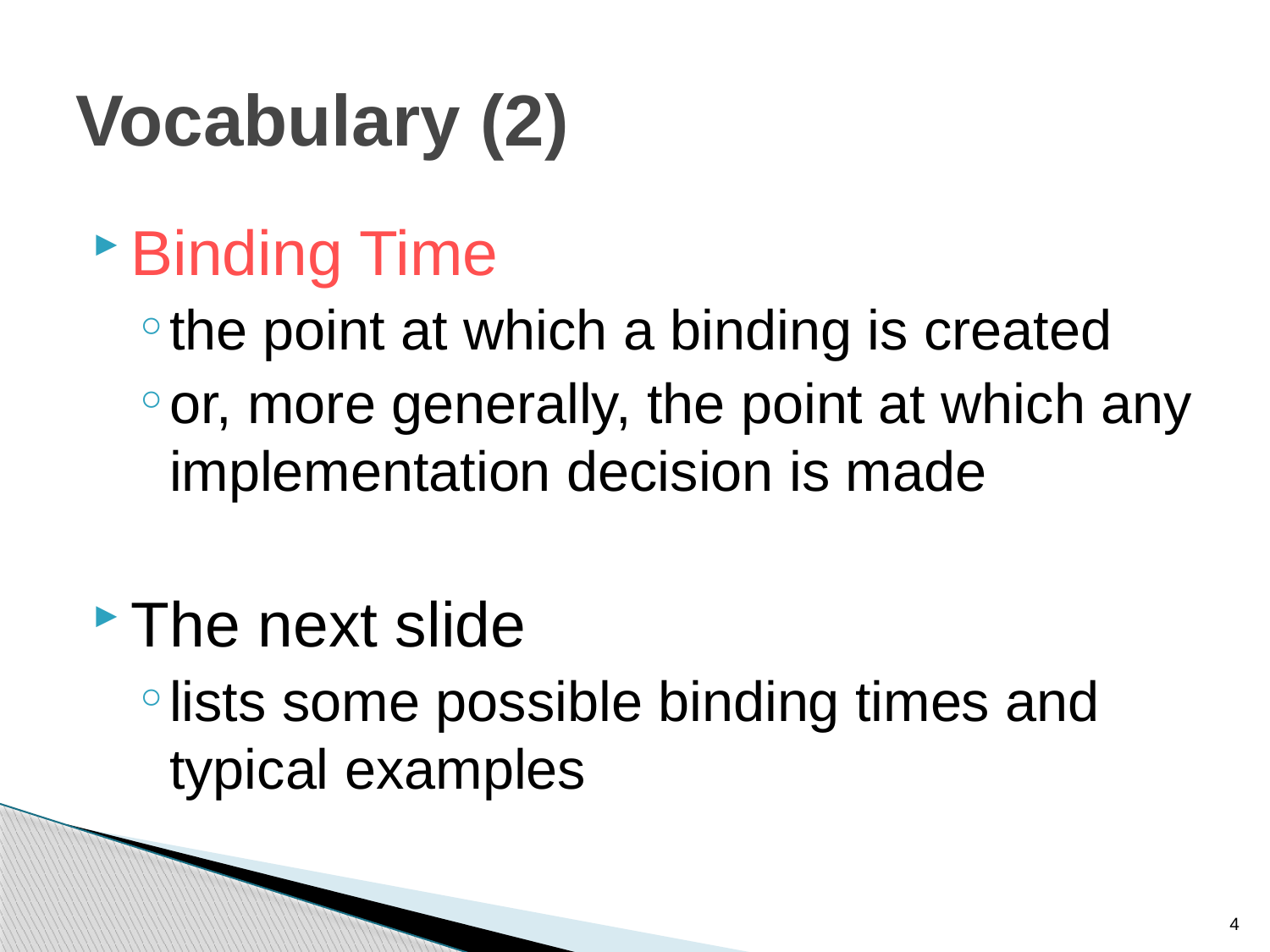

# Vocabulary (2)
Binding Time
the point at which a binding is created
or, more generally, the point at which any implementation decision is made

The next slide
lists some possible binding times and typical examples

4